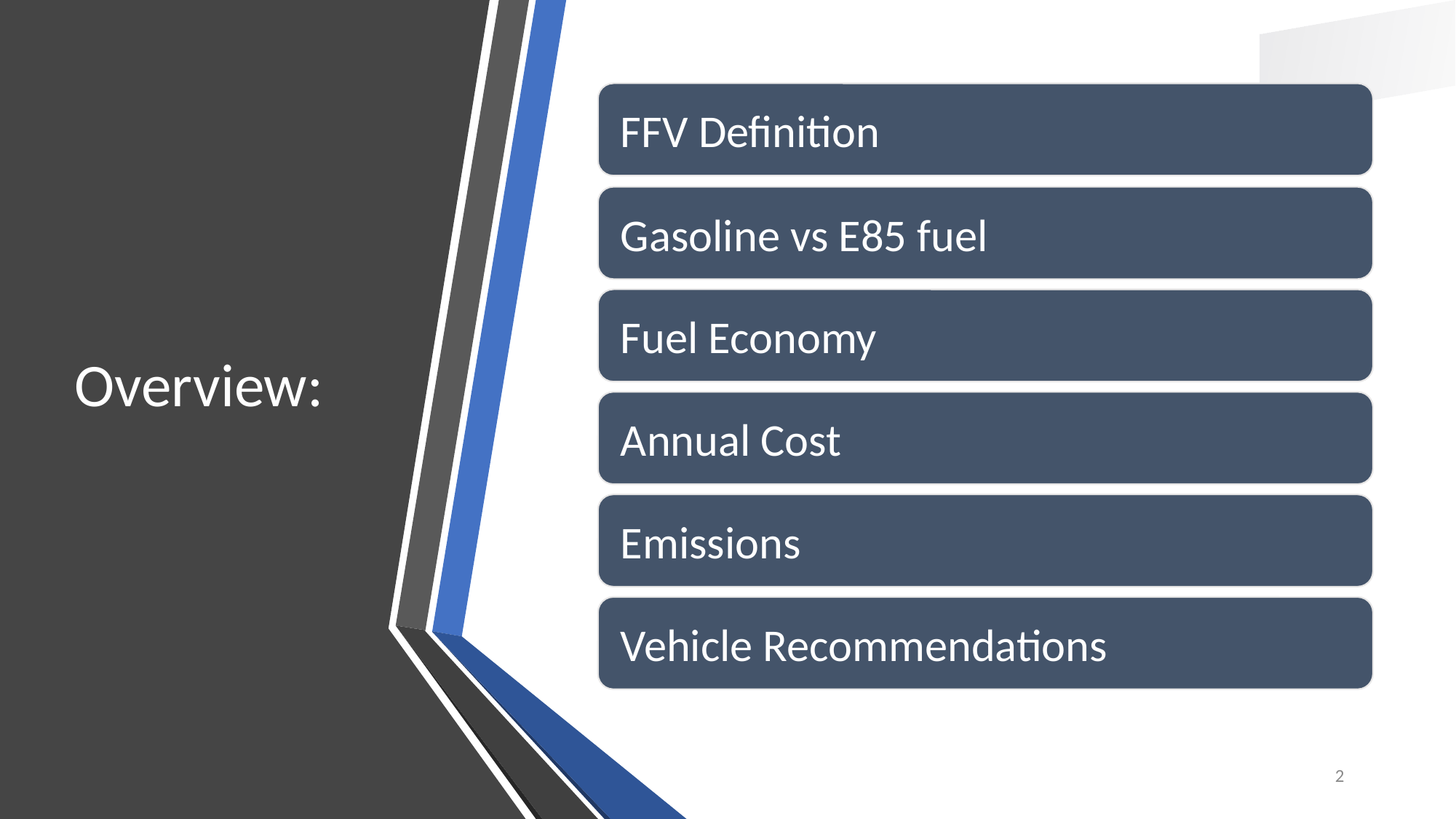

# Overview:
FFV Definition
Gasoline vs E85 fuel
Fuel Economy
Annual Cost
Emissions
Vehicle Recommendations
2